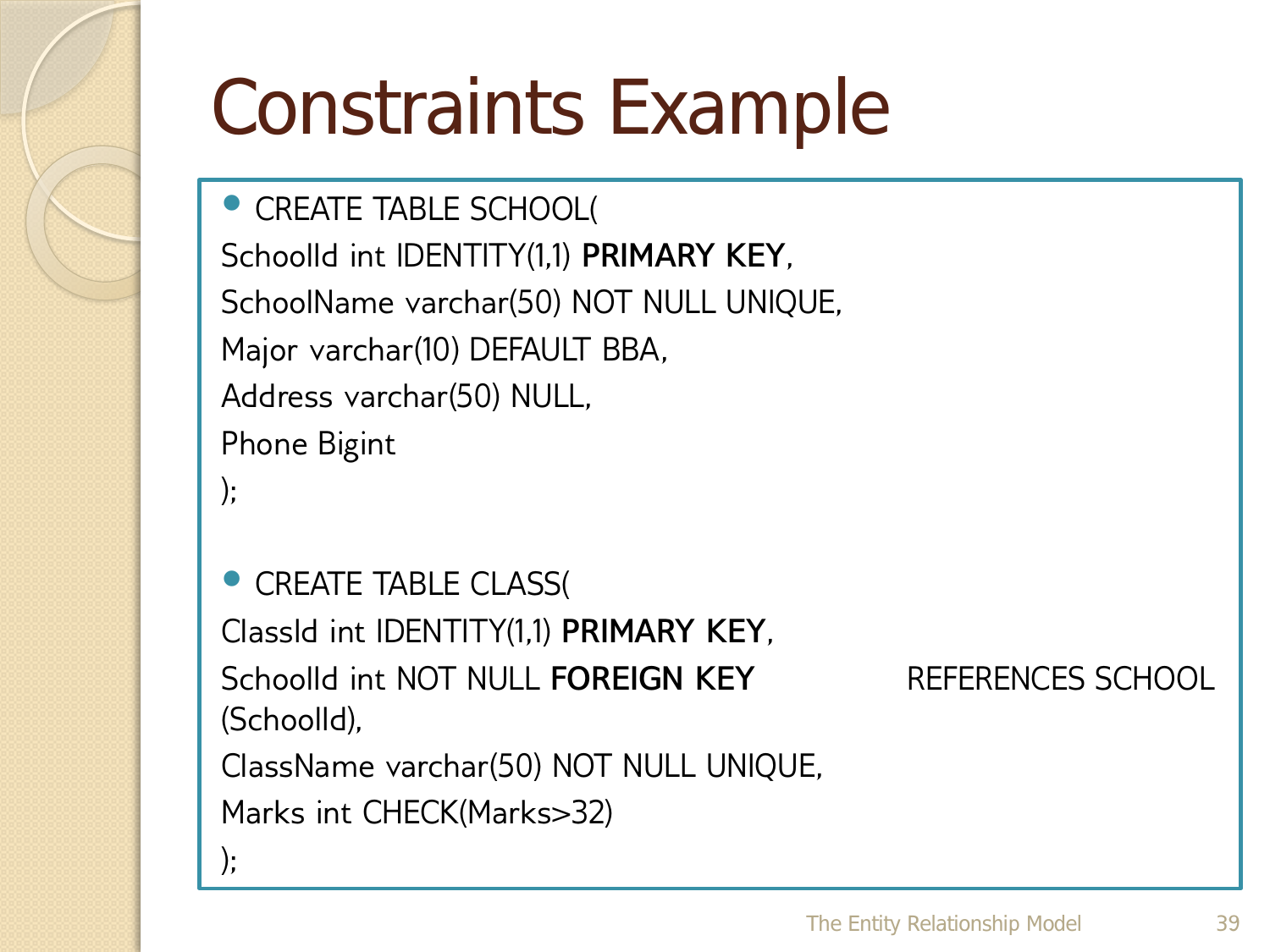

# Constraints Example
CREATE TABLE SCHOOL(
	SchoolId int IDENTITY(1,1) PRIMARY KEY,
	SchoolName varchar(50) NOT NULL UNIQUE,
	Major varchar(10) DEFAULT BBA,
	Address varchar(50) NULL,
	Phone Bigint
	);

CREATE TABLE CLASS(
	ClassId int IDENTITY(1,1) PRIMARY KEY,
	SchoolId int NOT NULL FOREIGN KEY        	REFERENCES SCHOOL (SchoolId),
	ClassName varchar(50) NOT NULL UNIQUE,
	Marks int CHECK(Marks>32)
	);
The Entity Relationship Model
39